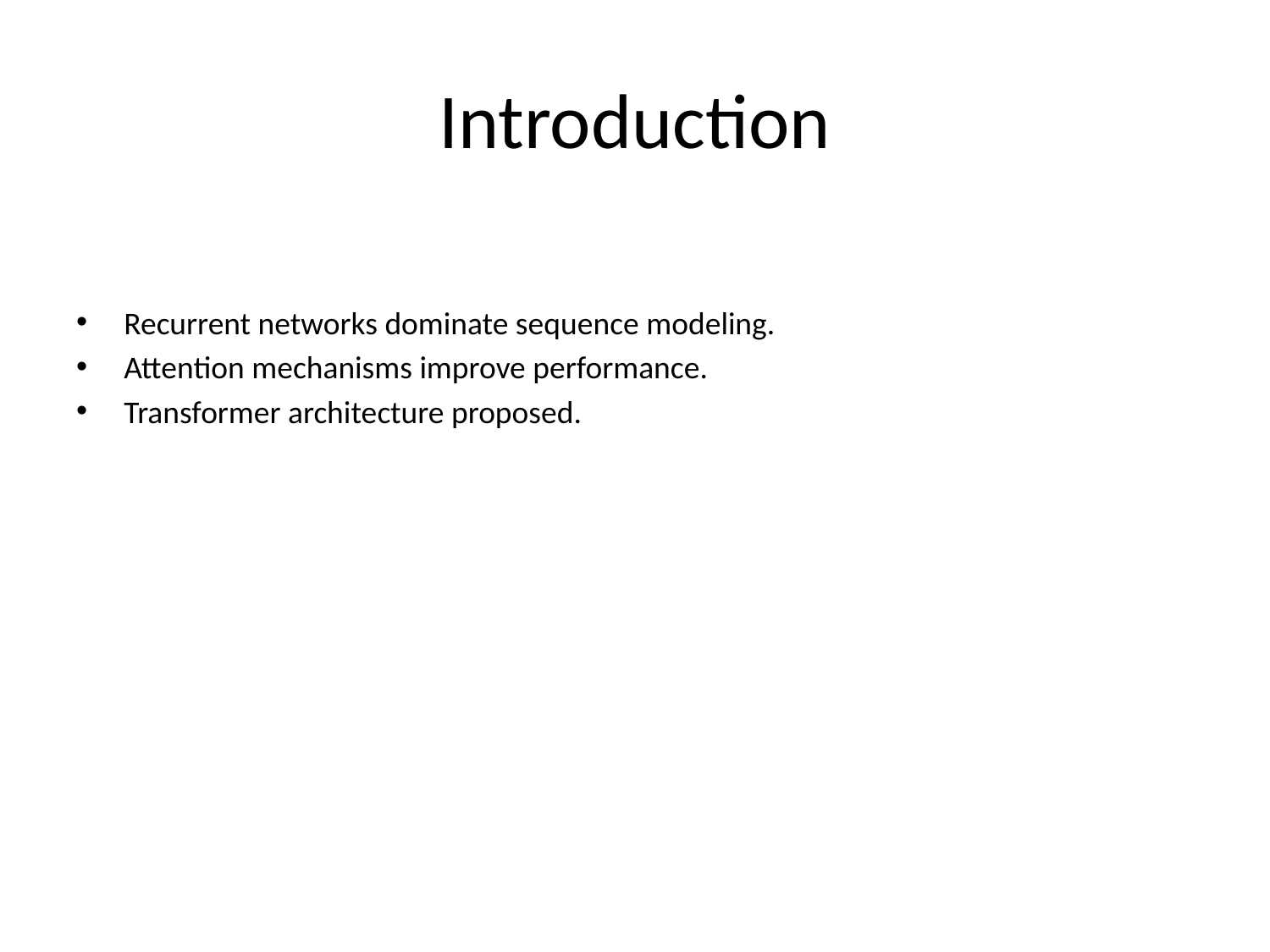

# Introduction

Recurrent networks dominate sequence modeling.
Attention mechanisms improve performance.
Transformer architecture proposed.